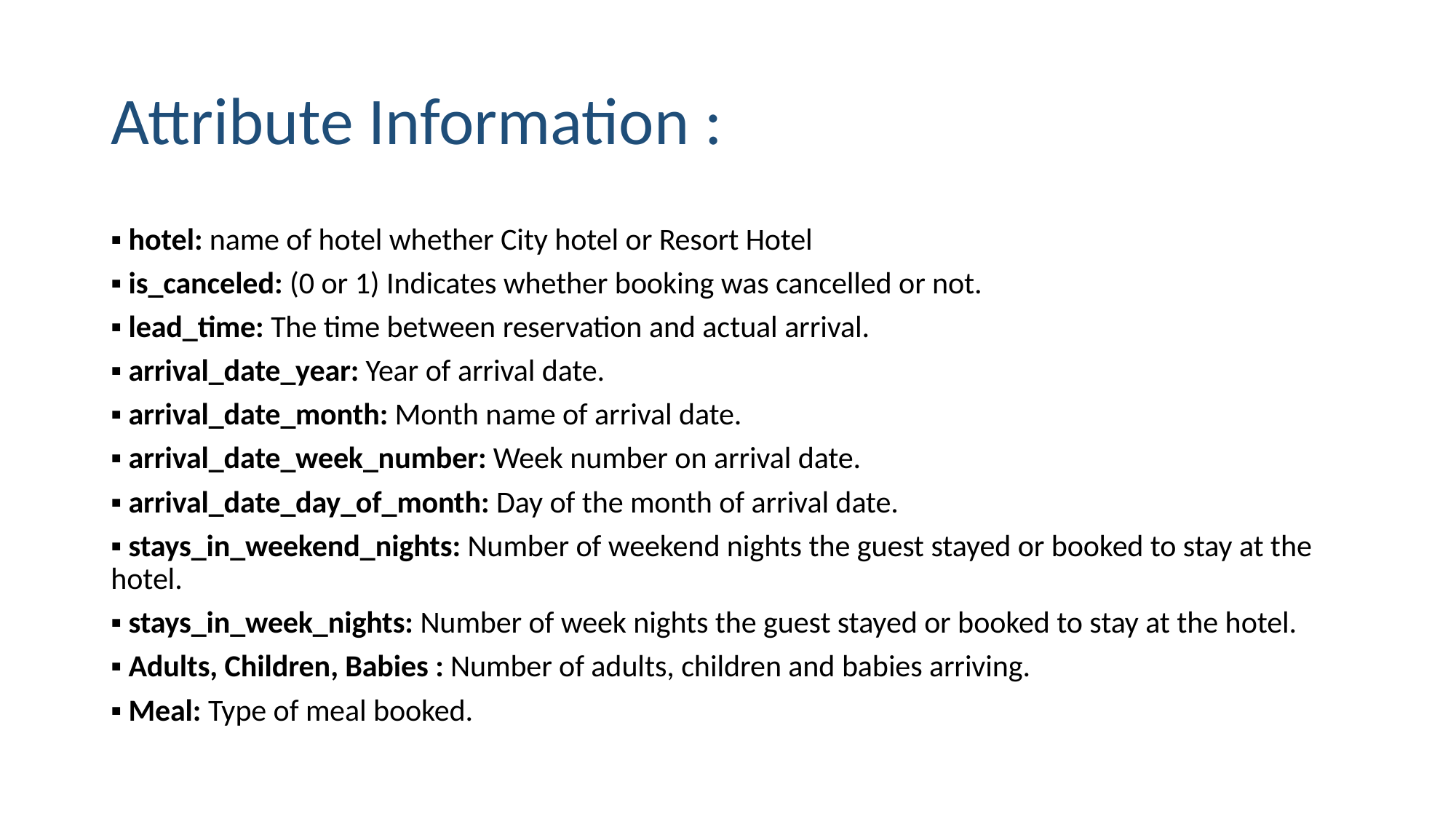

# Attribute Information :
▪ hotel: name of hotel whether City hotel or Resort Hotel
▪ is_canceled: (0 or 1) Indicates whether booking was cancelled or not.
▪ lead_time: The time between reservation and actual arrival.
▪ arrival_date_year: Year of arrival date.
▪ arrival_date_month: Month name of arrival date.
▪ arrival_date_week_number: Week number on arrival date.
▪ arrival_date_day_of_month: Day of the month of arrival date.
▪ stays_in_weekend_nights: Number of weekend nights the guest stayed or booked to stay at the hotel.
▪ stays_in_week_nights: Number of week nights the guest stayed or booked to stay at the hotel.
▪ Adults, Children, Babies : Number of adults, children and babies arriving.
▪ Meal: Type of meal booked.